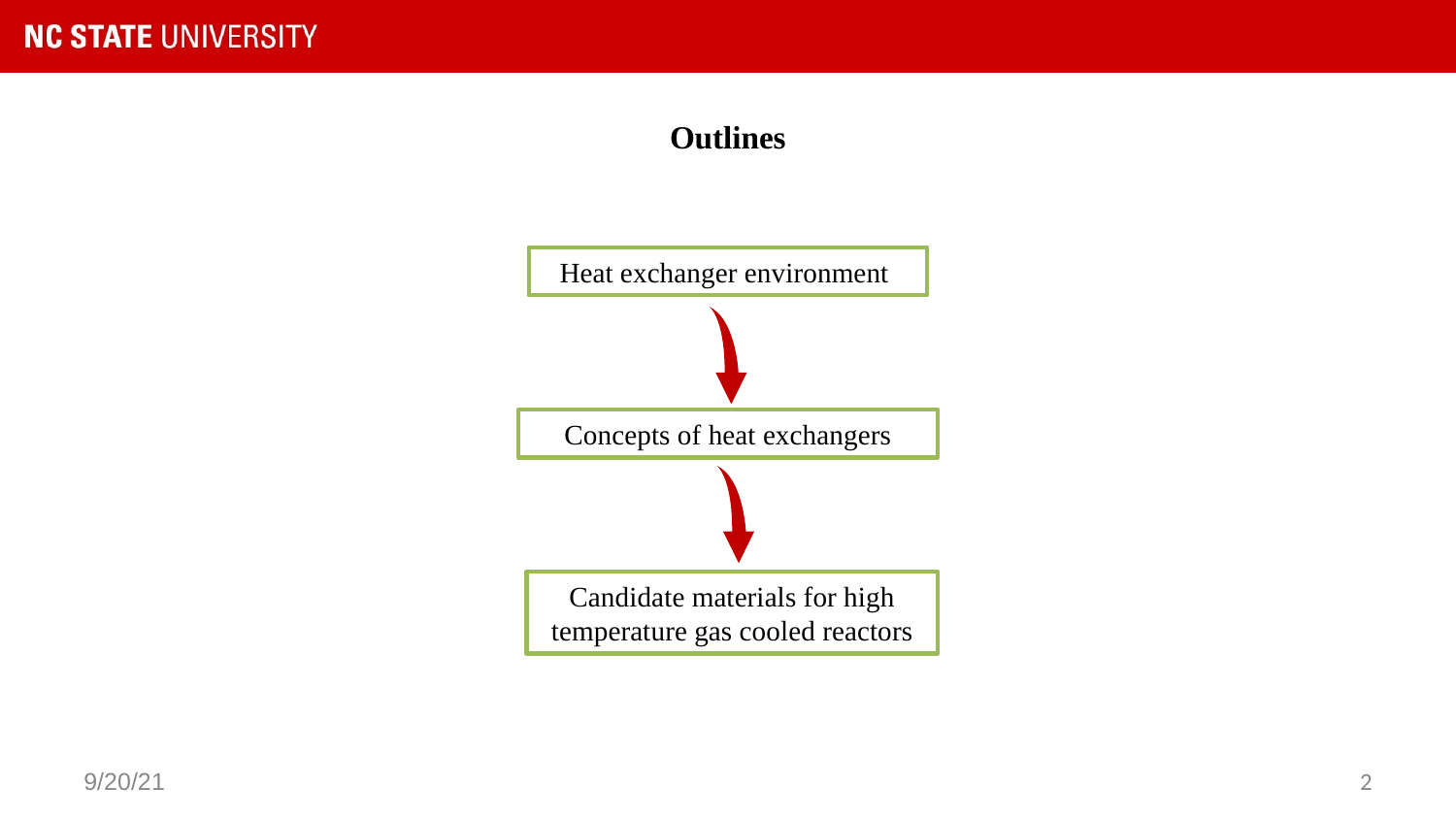

# Outlines
Heat exchanger environment

Concepts of heat exchangers

Candidate materials for high temperature gas cooled reactors
9/20/21
2